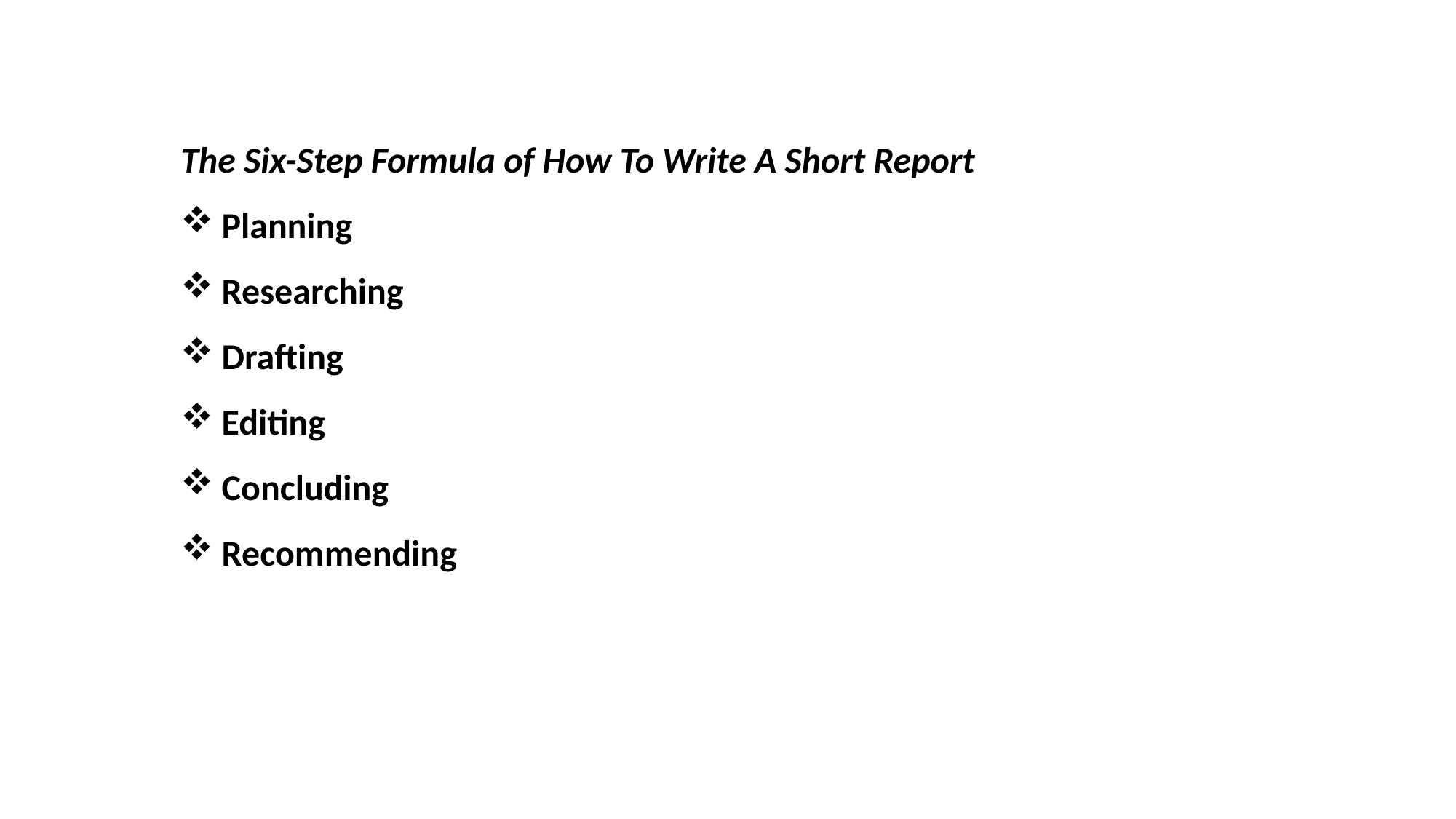

The Six-Step Formula of How To Write A Short Report
Planning
Researching
Drafting
Editing
Concluding
Recommending